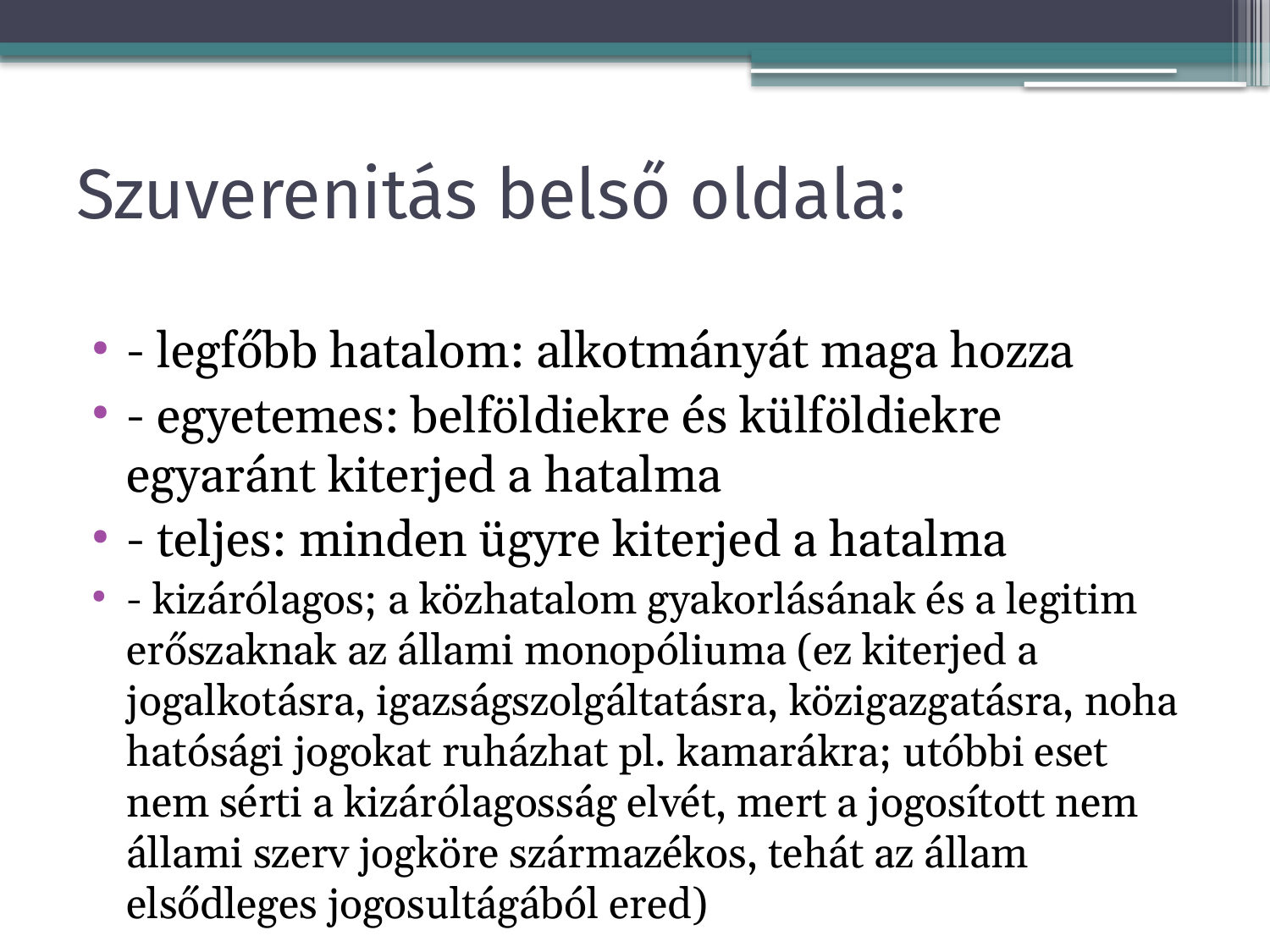

# Szuverenitás belső oldala:
- legfőbb hatalom: alkotmányát maga hozza
- egyetemes: belföldiekre és külföldiekre egyaránt kiterjed a hatalma
- teljes: minden ügyre kiterjed a hatalma
- kizárólagos; a közhatalom gyakorlásának és a legitim erőszaknak az állami monopóliuma (ez kiterjed a jogalkotásra, igazságszolgáltatásra, közigazgatásra, noha hatósági jogokat ruházhat pl. kamarákra; utóbbi eset nem sérti a kizárólagosság elvét, mert a jogosított nem állami szerv jogköre származékos, tehát az állam elsődleges jogosultágából ered)